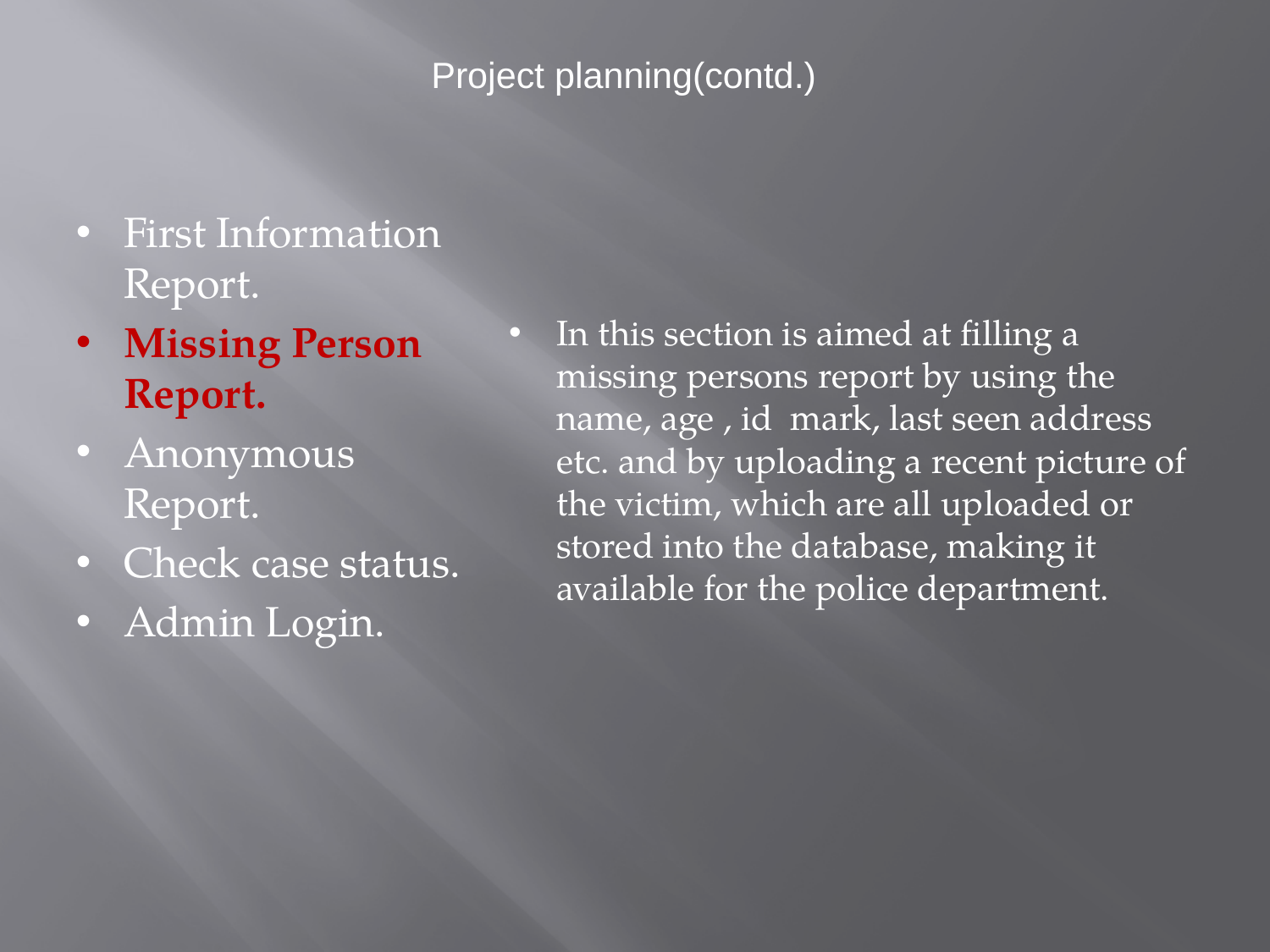

Project planning(contd.)

In this section is aimed at filling a missing persons report by using the name, age , id  mark, last seen address etc. and by uploading a recent picture of the victim, which are all uploaded or stored into the database, making it available for the police department.
First Information Report.
Missing Person Report.
Anonymous Report.
Check case status.
Admin Login.